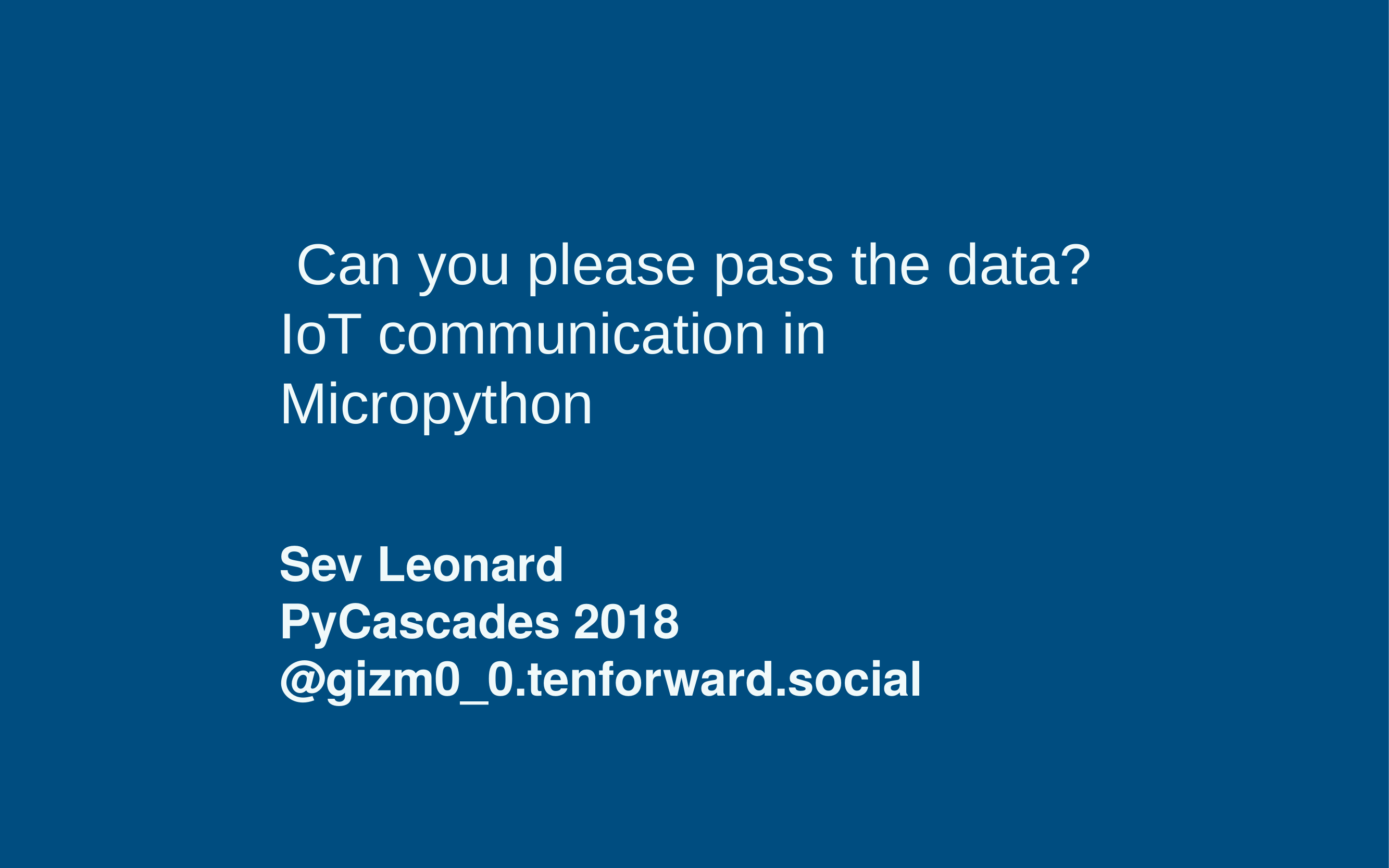

# Can you please pass the data?
IoT communication in Micropython
Sev Leonard
PyCascades 2018
@gizm0_0.tenforward.social